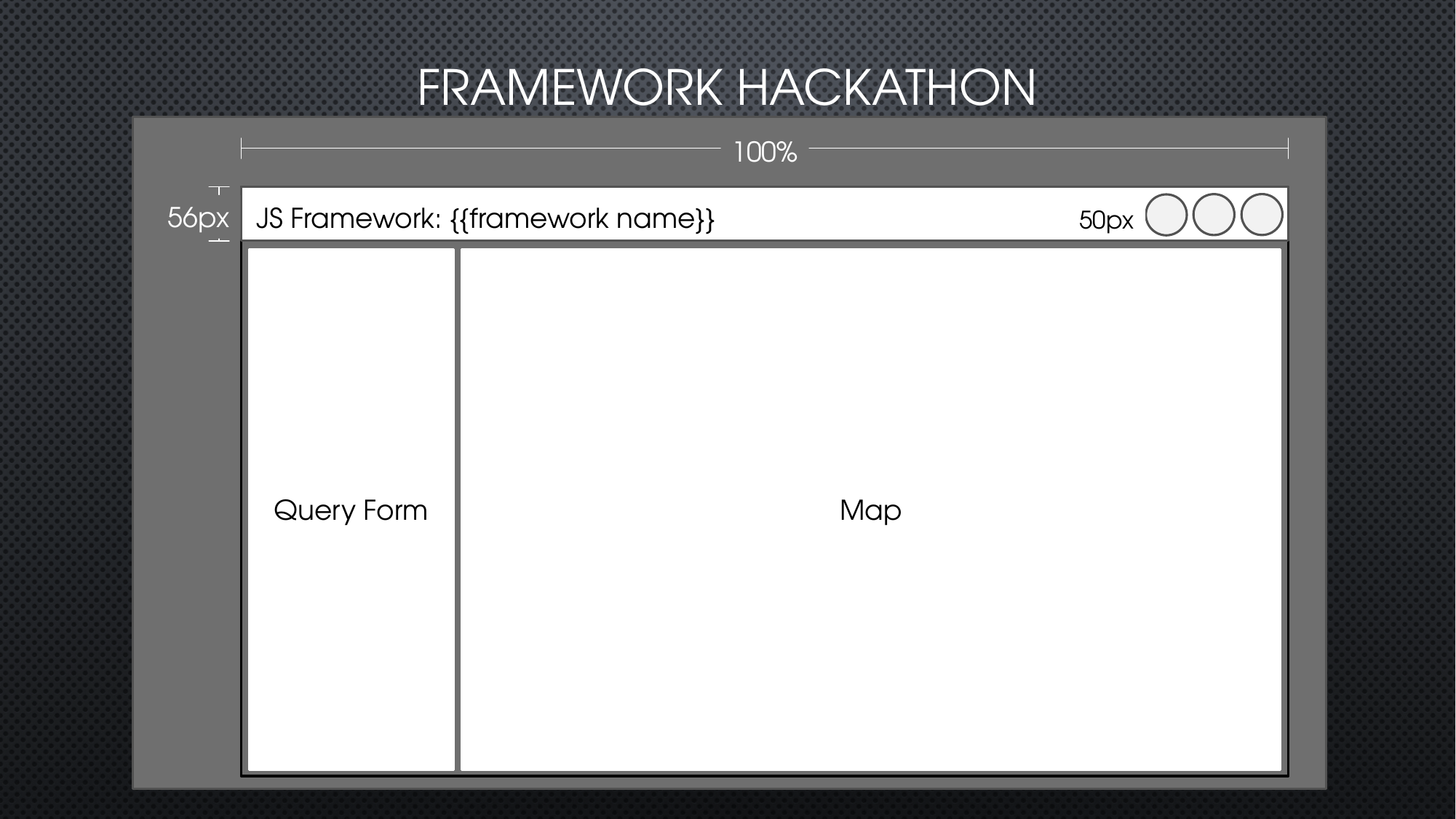

# Framework Hackathon

100%

50px

Query Form
Map
56px
JS Framework: {{framework name}}